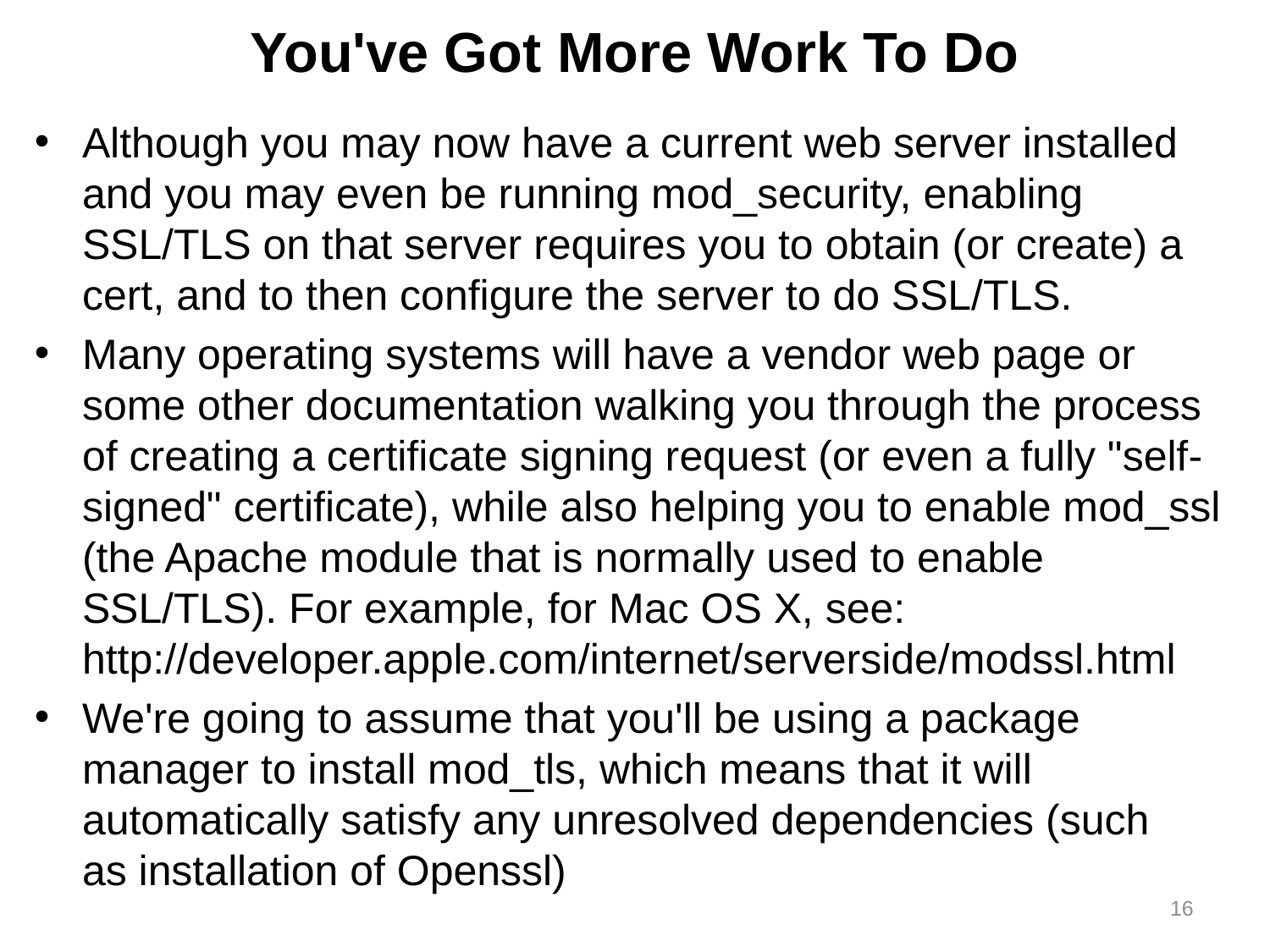

# You've Got More Work To Do
Although you may now have a current web server installed and you may even be running mod_security, enabling
SSL/TLS on that server requires you to obtain (or create) a cert, and to then configure the server to do SSL/TLS.
Many operating systems will have a vendor web page or some other documentation walking you through the process of creating a certificate signing request (or even a fully "self-signed" certificate), while also helping you to enable mod_ssl (the Apache module that is normally used to enable SSL/TLS). For example, for Mac OS X, see:
http://developer.apple.com/internet/serverside/modssl.html
We're going to assume that you'll be using a package manager to install mod_tls, which means that it will automatically satisfy any unresolved dependencies (such
as installation of Openssl)

16